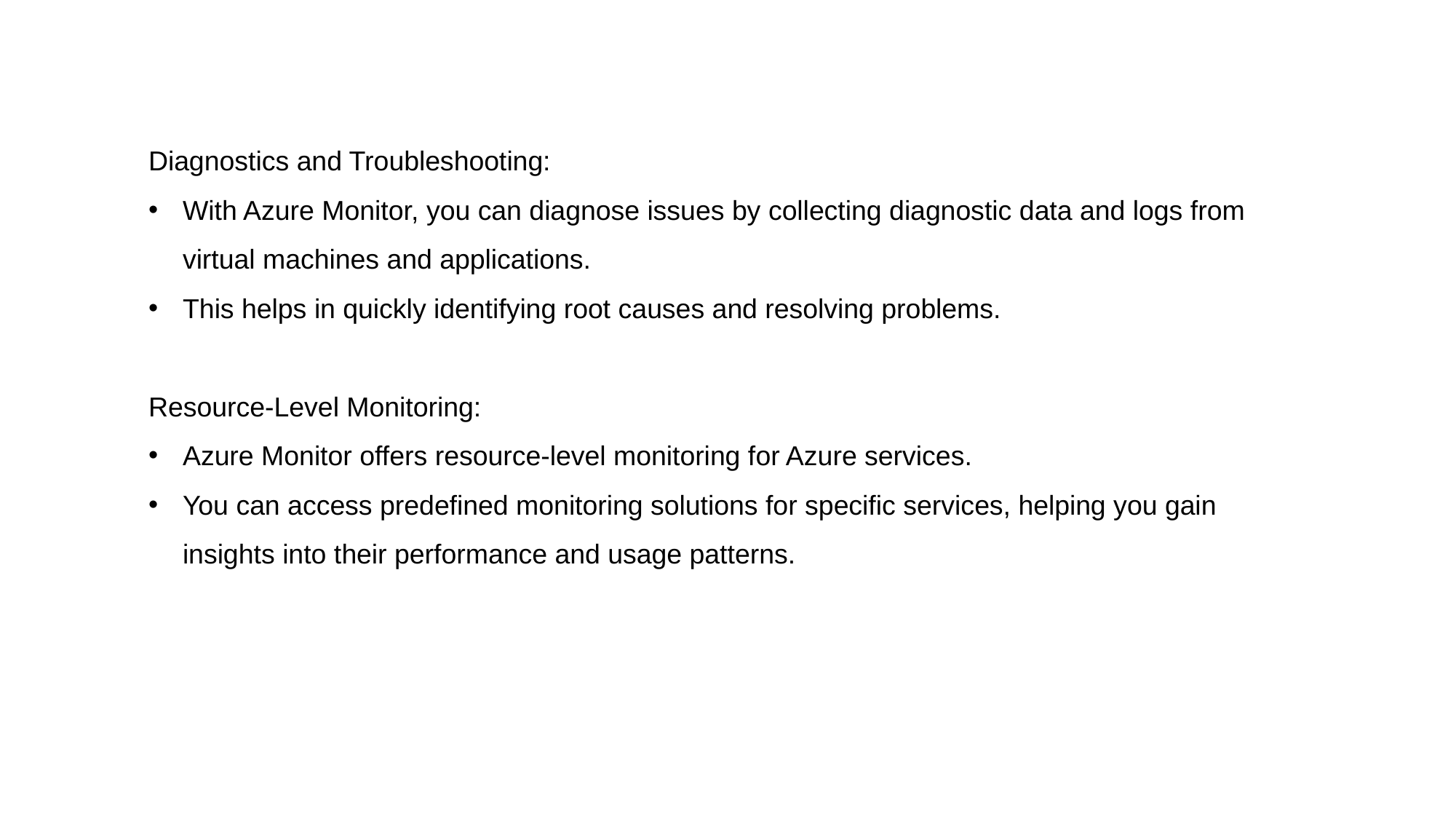

Diagnostics and Troubleshooting:
With Azure Monitor, you can diagnose issues by collecting diagnostic data and logs from virtual machines and applications.
This helps in quickly identifying root causes and resolving problems.

Resource-Level Monitoring:
Azure Monitor offers resource-level monitoring for Azure services.
You can access predefined monitoring solutions for specific services, helping you gain insights into their performance and usage patterns.